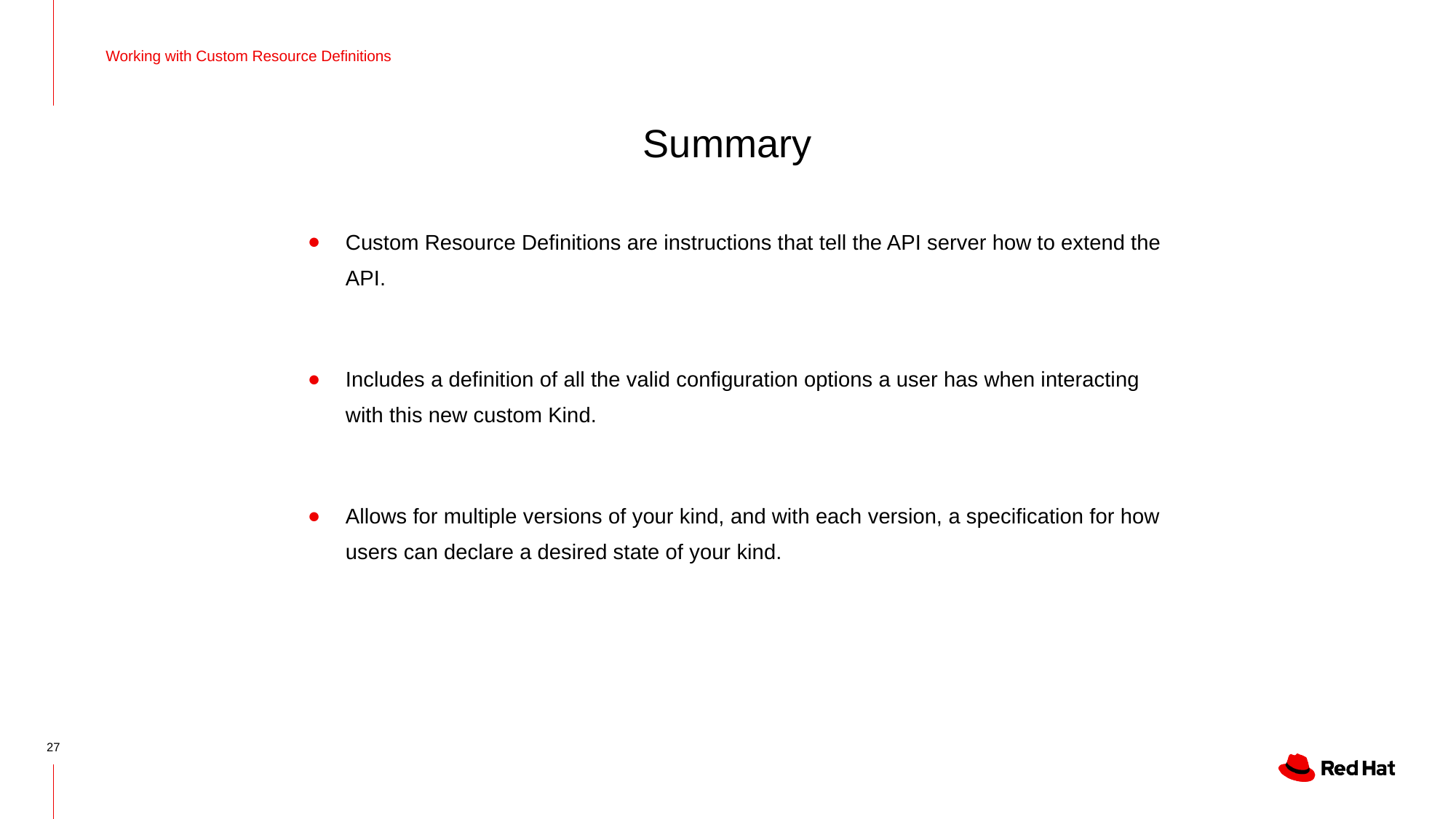

Working with Custom Resource Definitions
# Summary
Custom Resource Definitions are instructions that tell the API server how to extend the API.

Includes a definition of all the valid configuration options a user has when interacting with this new custom Kind.

Allows for multiple versions of your kind, and with each version, a specification for how users can declare a desired state of your kind.

27